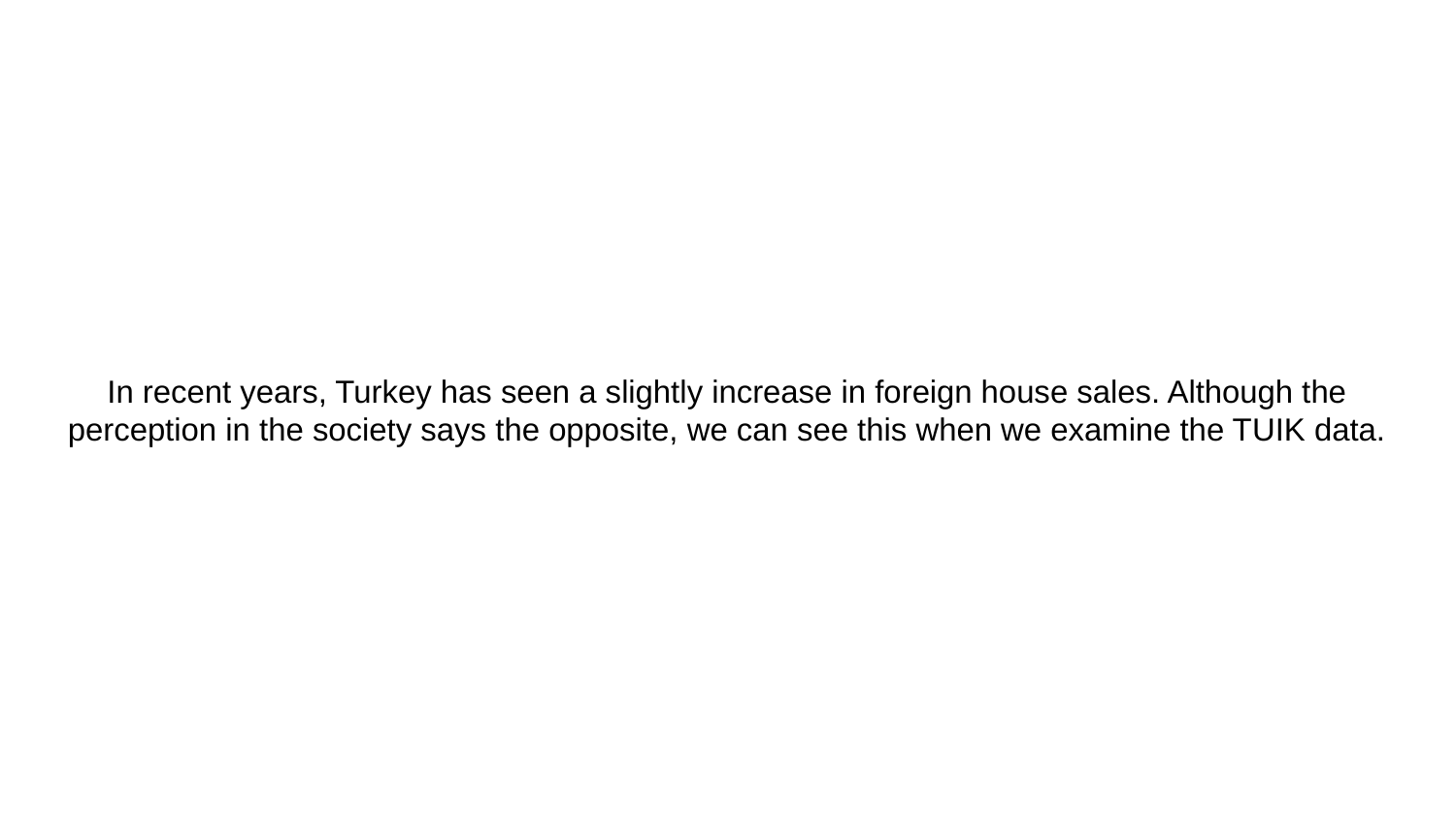

# In recent years, Turkey has seen a slightly increase in foreign house sales. Although the perception in the society says the opposite, we can see this when we examine the TUIK data.